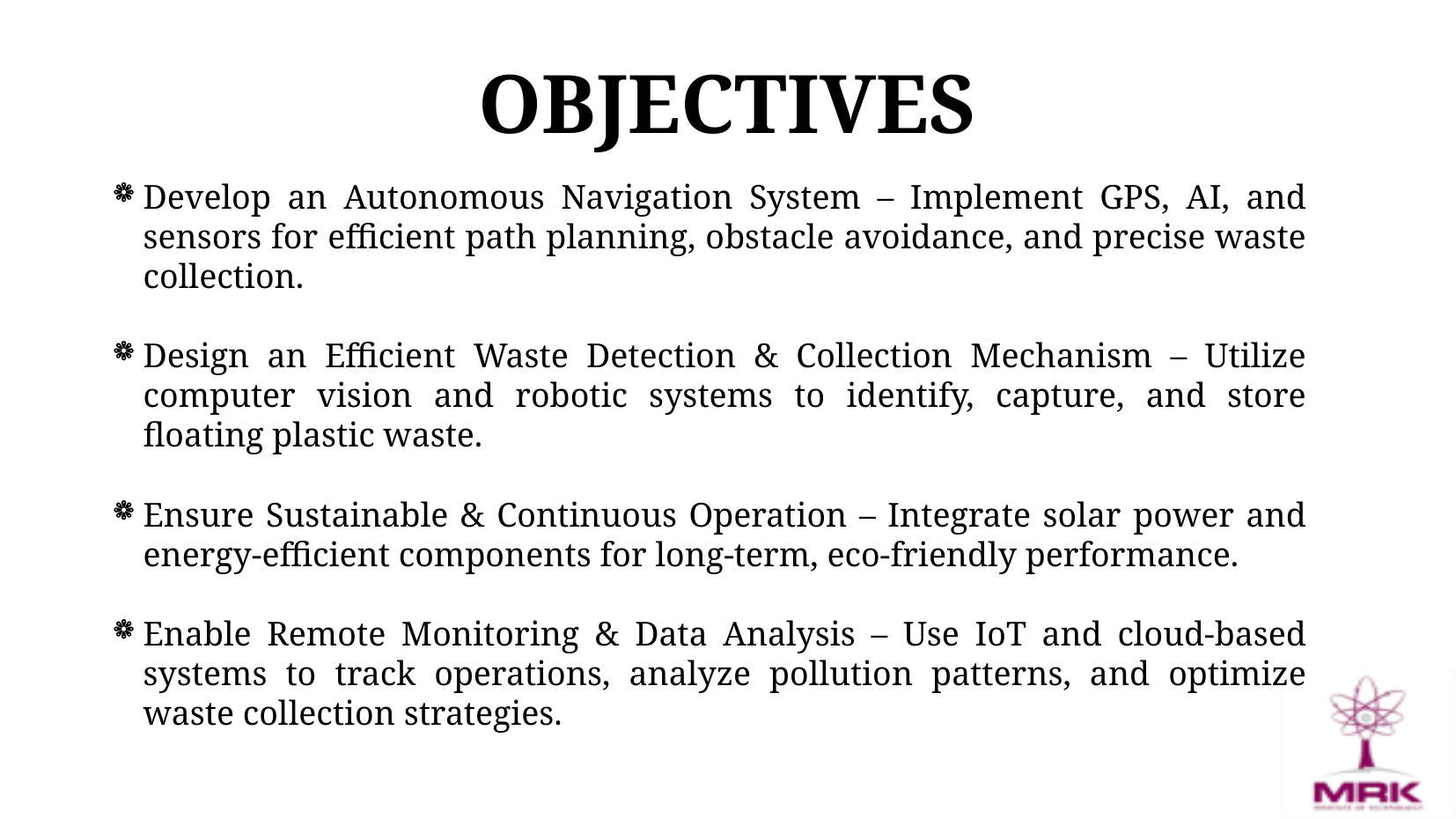

# OBJECTIVES
Develop an Autonomous Navigation System – Implement GPS, AI, and sensors for efficient path planning, obstacle avoidance, and precise waste collection.
Design an Efficient Waste Detection & Collection Mechanism – Utilize computer vision and robotic systems to identify, capture, and store floating plastic waste.
Ensure Sustainable & Continuous Operation – Integrate solar power and energy-efficient components for long-term, eco-friendly performance.
Enable Remote Monitoring & Data Analysis – Use IoT and cloud-based systems to track operations, analyze pollution patterns, and optimize waste collection strategies.